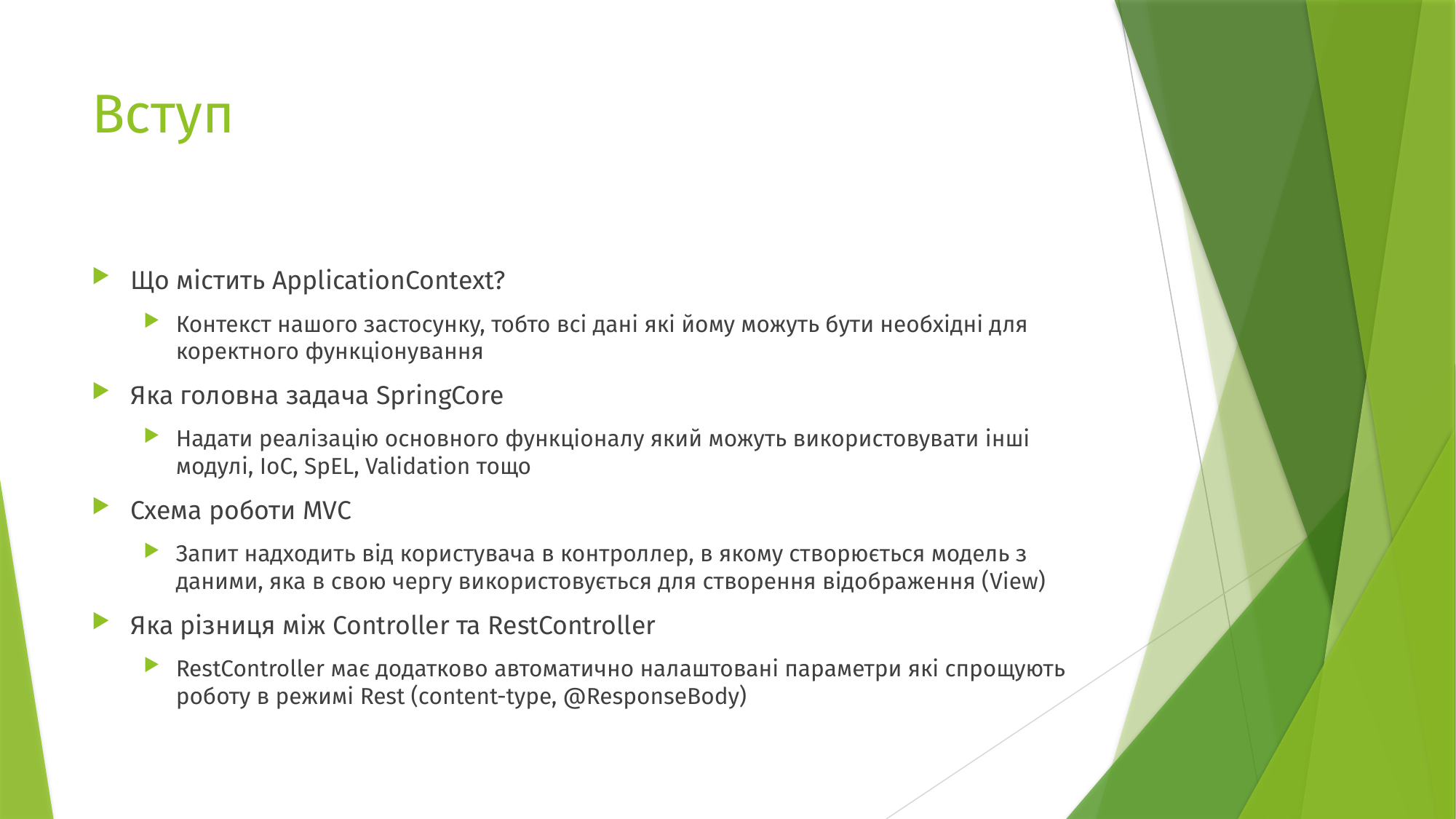

# Вступ
Що містить ApplicationContext?
Контекст нашого застосунку, тобто всі дані які йому можуть бути необхідні для коректного функціонування
Яка головна задача SpringCore
Надати реалізацію основного функціоналу який можуть використовувати інші модулі, IoC, SpEL, Validation тощо
Схема роботи MVC
Запит надходить від користувача в контроллер, в якому створюється модель з даними, яка в свою чергу використовується для створення відображення (View)
Яка різниця між Controller та RestController
RestController має додатково автоматично налаштовані параметри які спрощують роботу в режимі Rest (content-type, @ResponseBody)